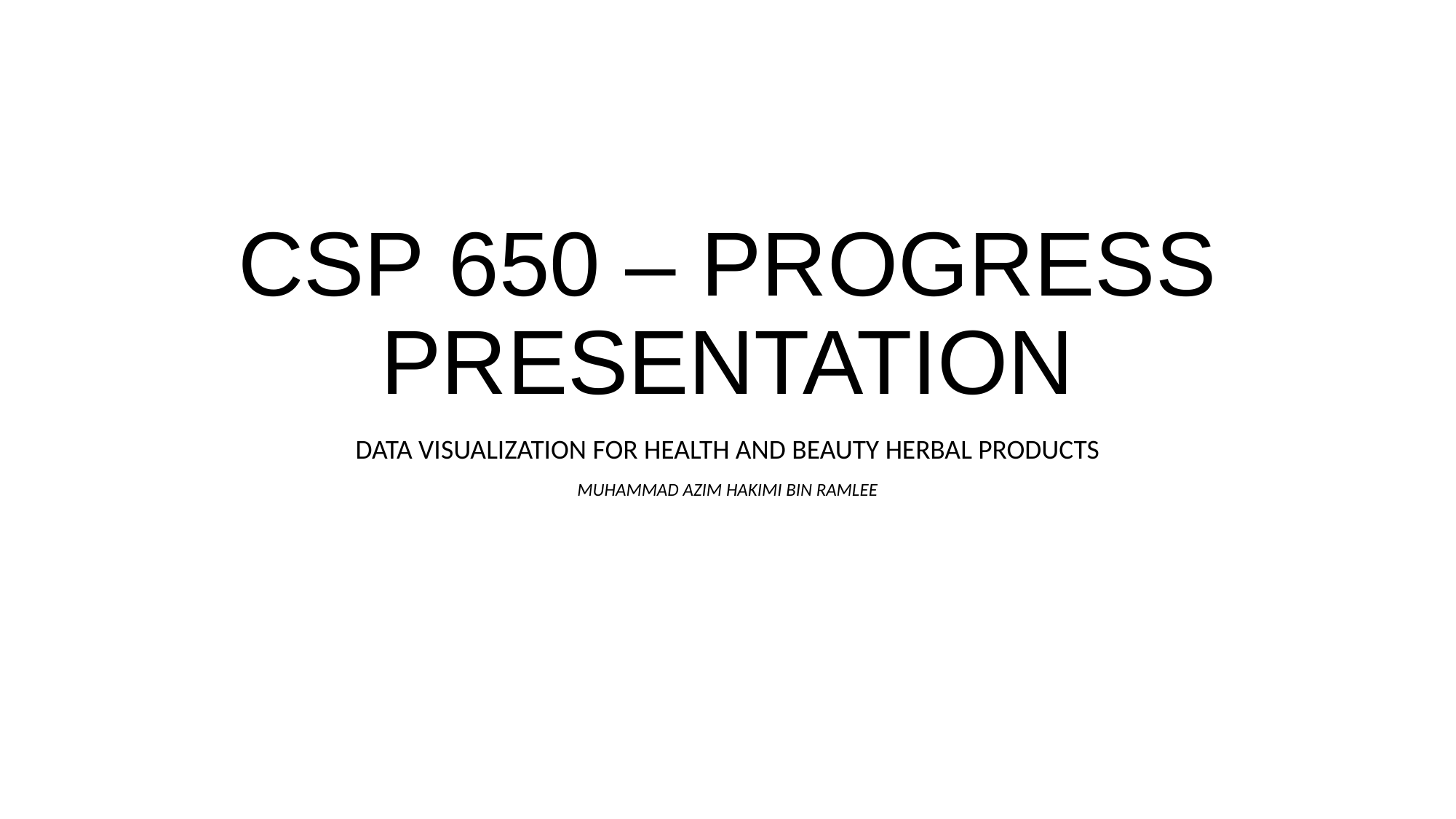

# CSP 650 – PROGRESS PRESENTATION
DATA VISUALIZATION FOR HEALTH AND BEAUTY HERBAL PRODUCTS
MUHAMMAD AZIM HAKIMI BIN RAMLEE